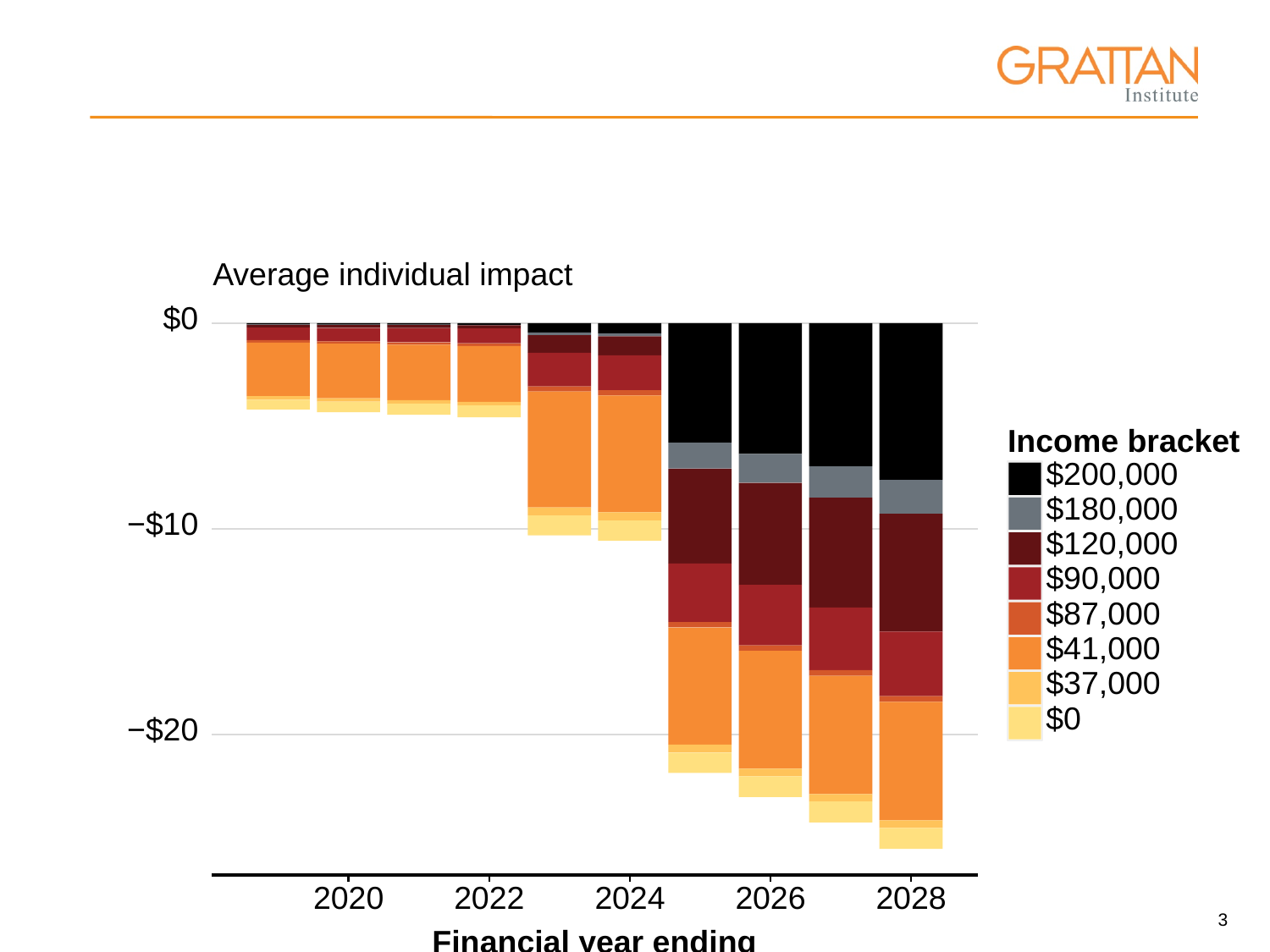

Average individual impact
$0

Income bracket

$200,000

$180,000

−$10

$120,000

$90,000

$87,000

$41,000

$37,000

$0

−$20

2020
2022
2024
2026
2028
Financial year ending